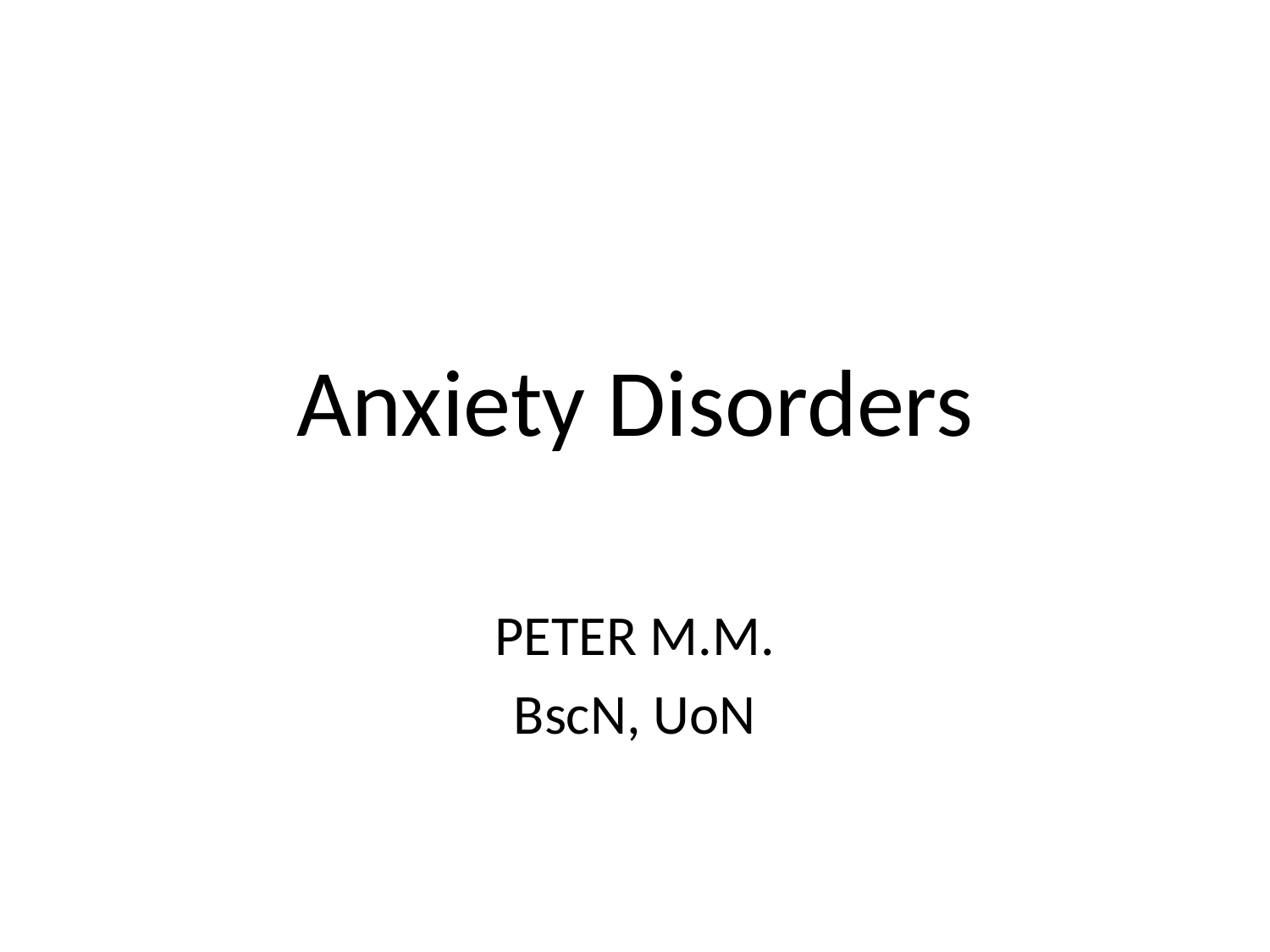

# Anxiety Disorders
PETER M.M.
BscN, UoN